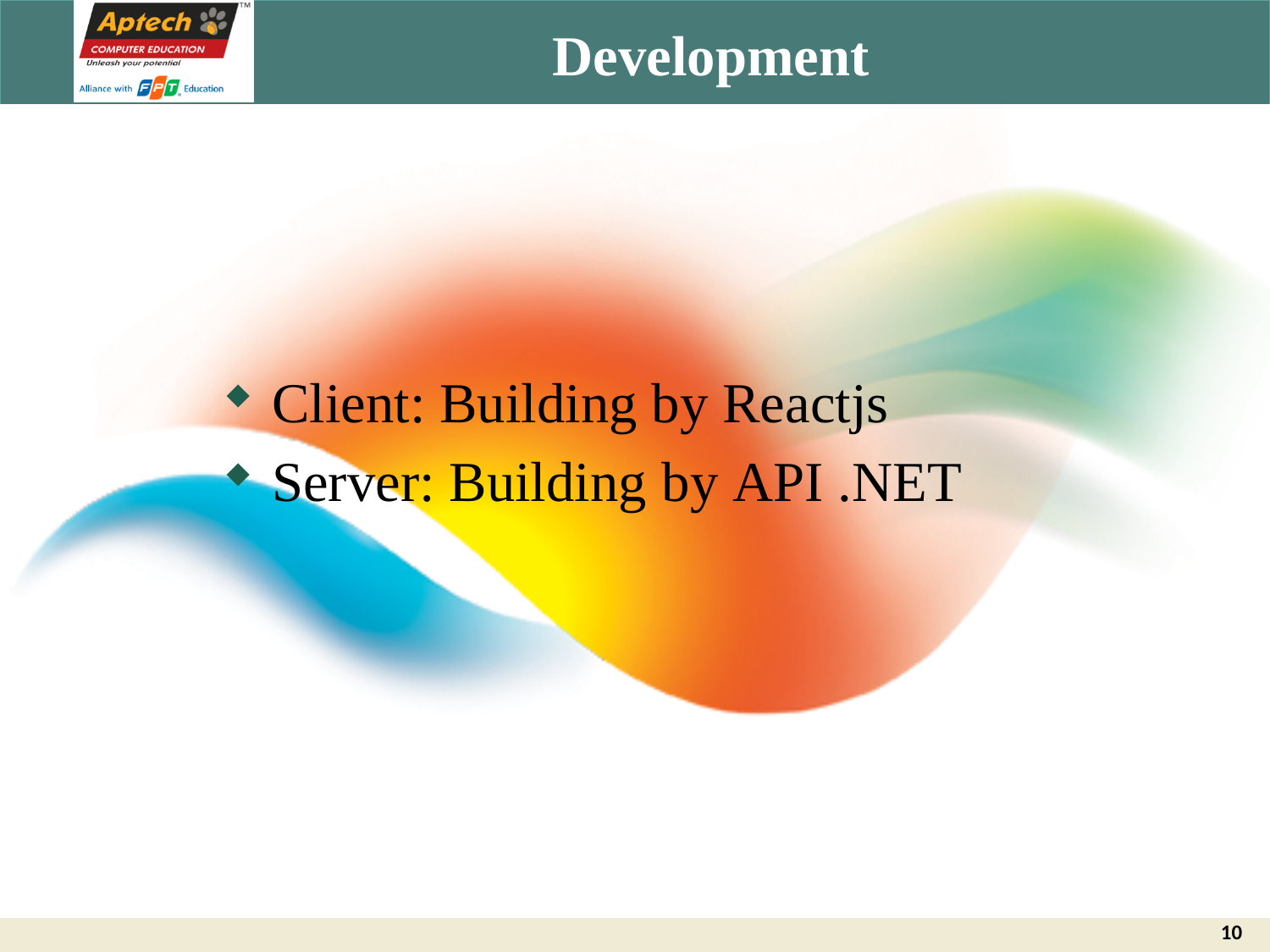

# Development
Client: Building by Reactjs
Server: Building by API .NET
10